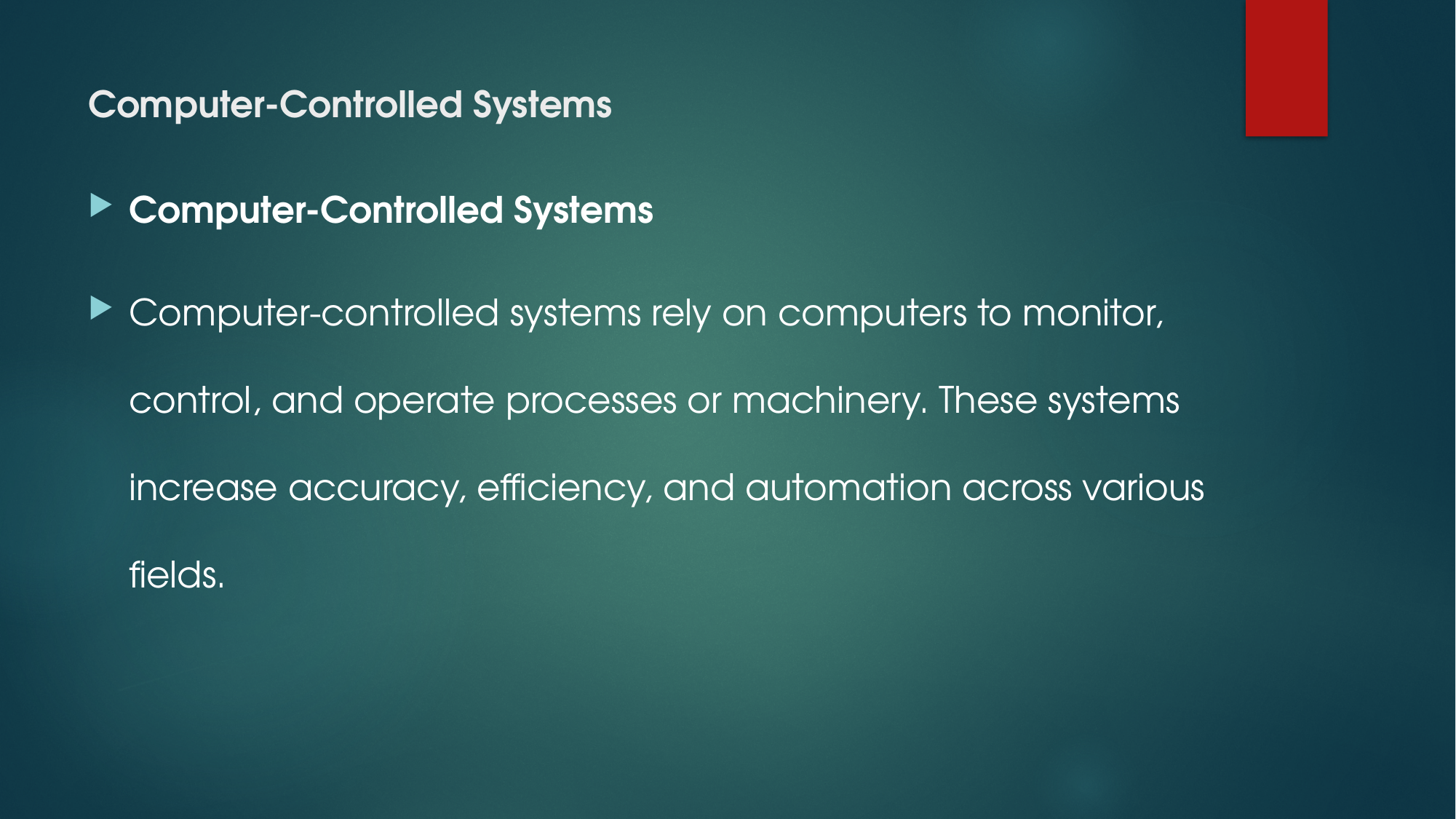

# Computer-Controlled Systems
Computer-Controlled Systems
Computer-controlled systems rely on computers to monitor, control, and operate processes or machinery. These systems increase accuracy, efficiency, and automation across various fields.